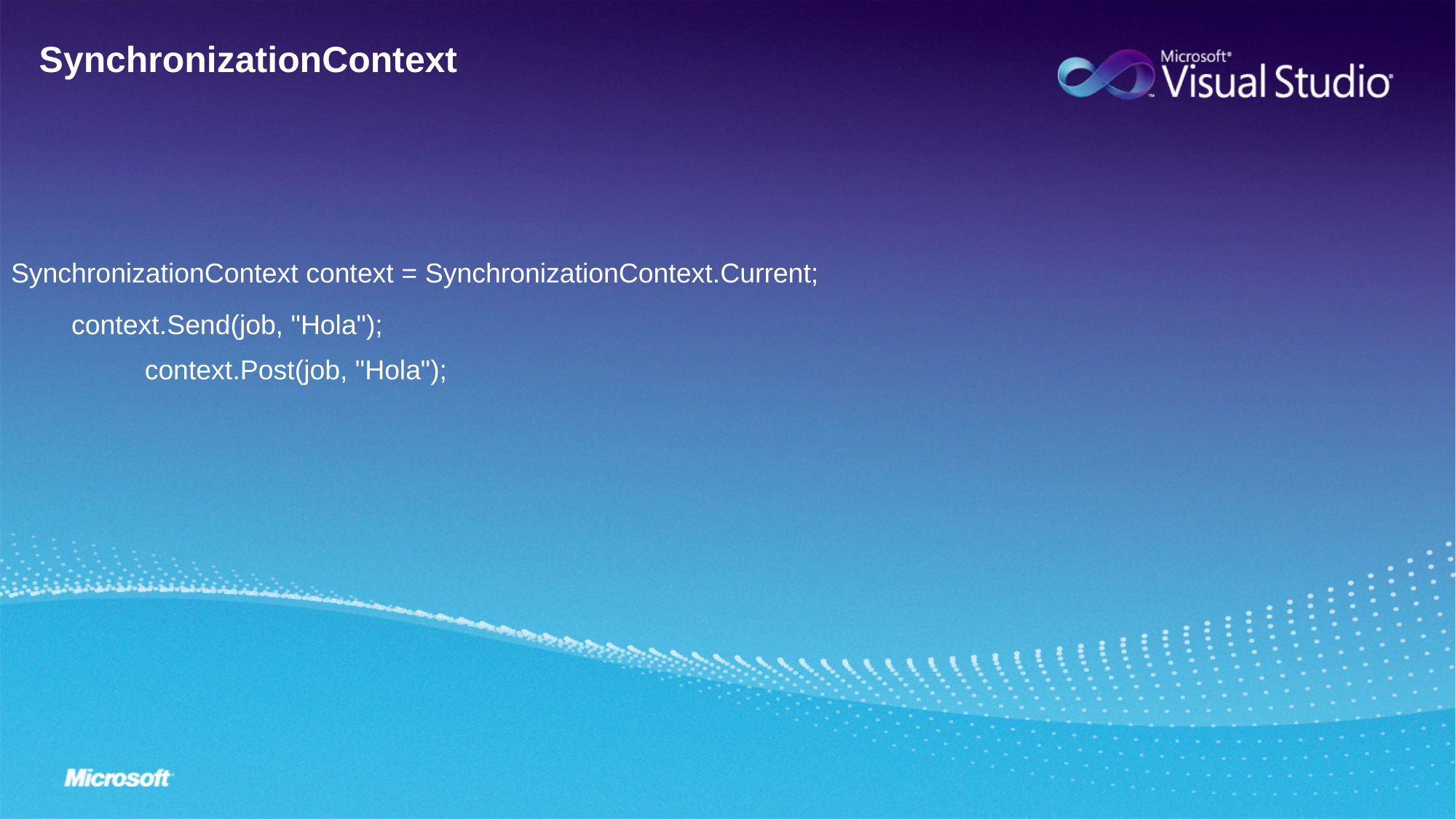

SynchronizationContext
SynchronizationContext context = SynchronizationContext.Current;
context.Send(job, "Hola");
 context.Post(job, "Hola");